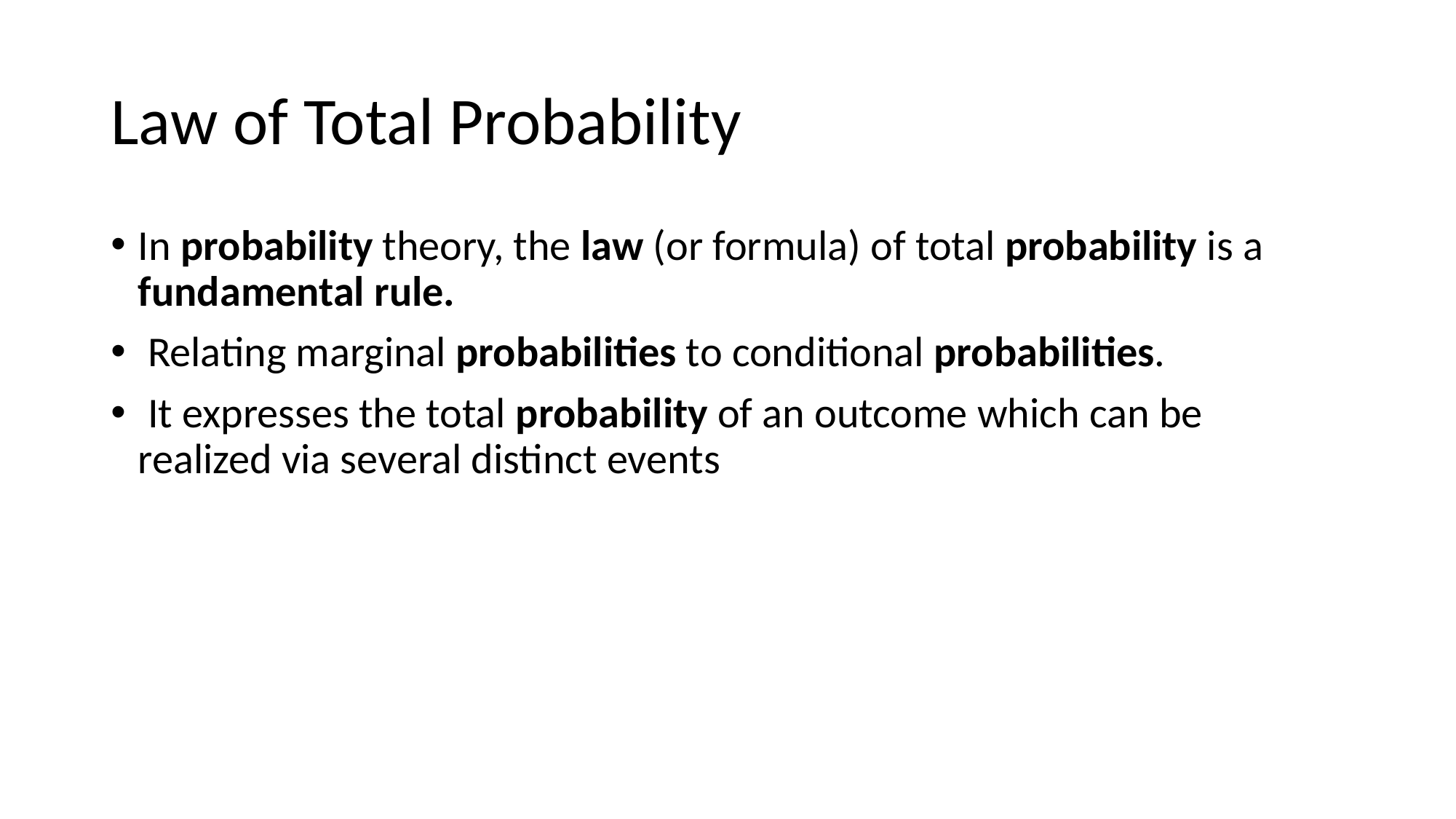

# Law of Total Probability
In probability theory, the law (or formula) of total probability is a fundamental rule.
 Relating marginal probabilities to conditional probabilities.
 It expresses the total probability of an outcome which can be realized via several distinct events